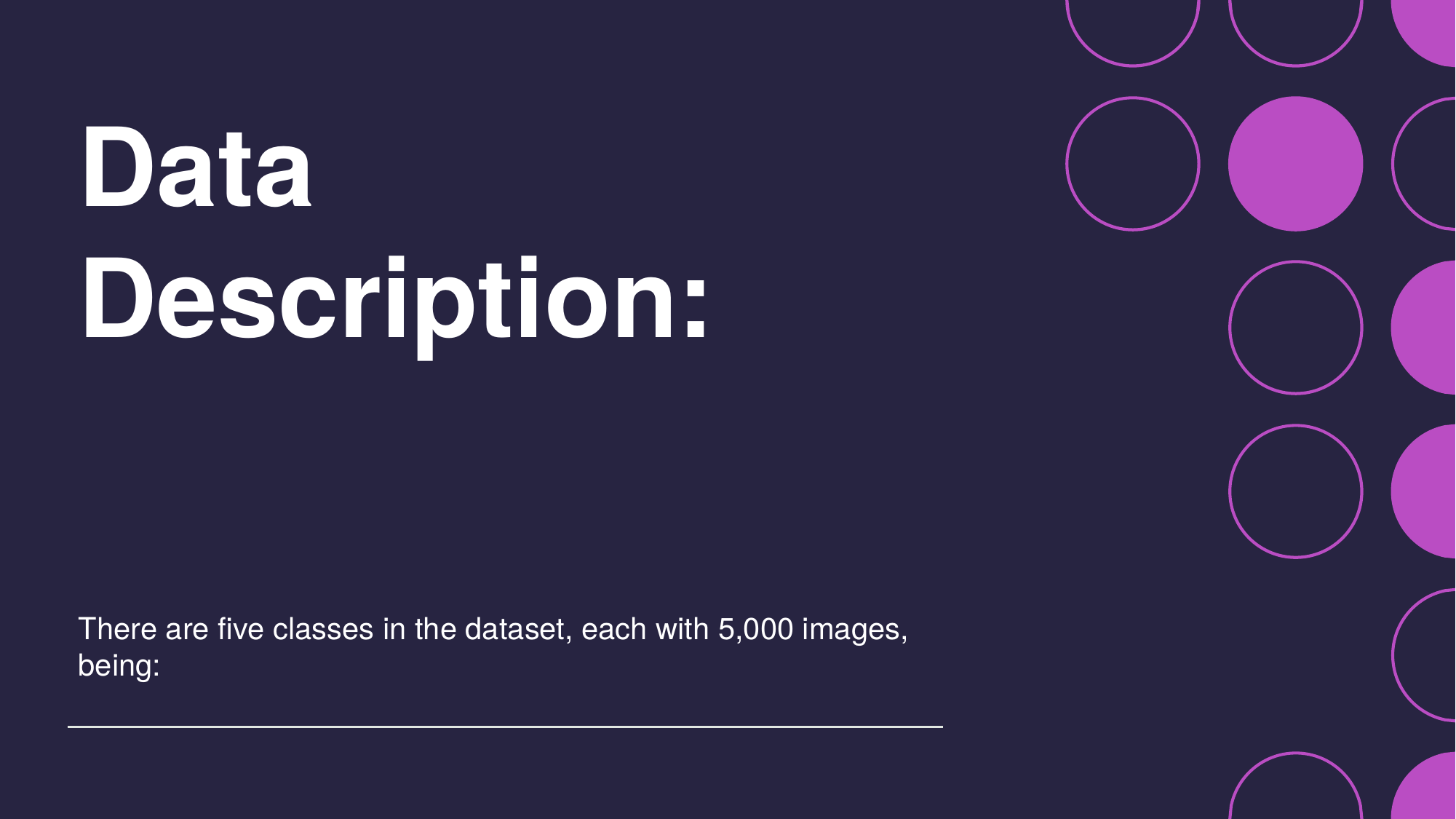

# Data Description:
There are five classes in the dataset, each with 5,000 images, being: